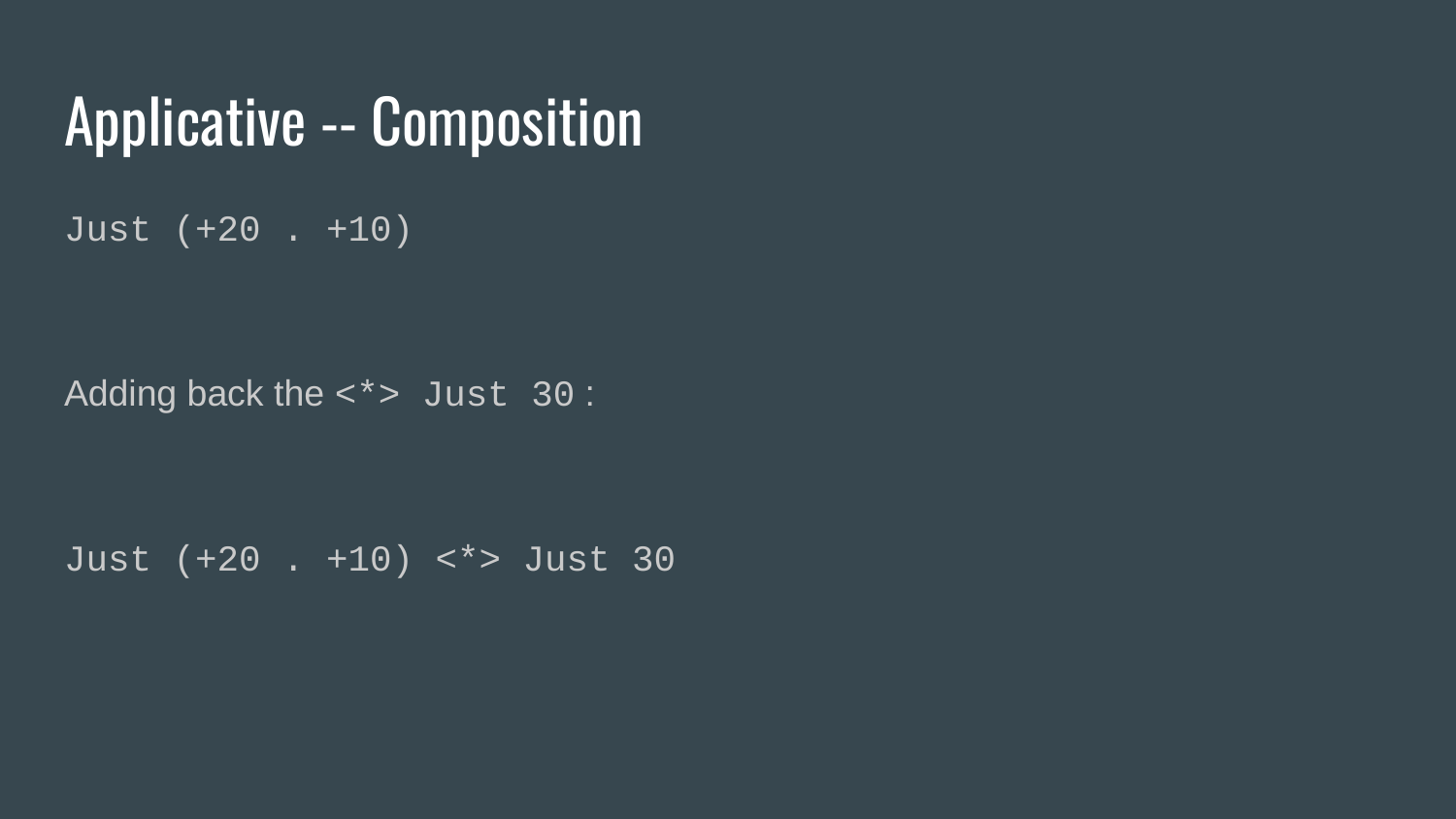

# Applicative -- Composition

Just (+20 . +10)

Adding back the <*> Just 30 :

Just (+20 . +10) <*> Just 30